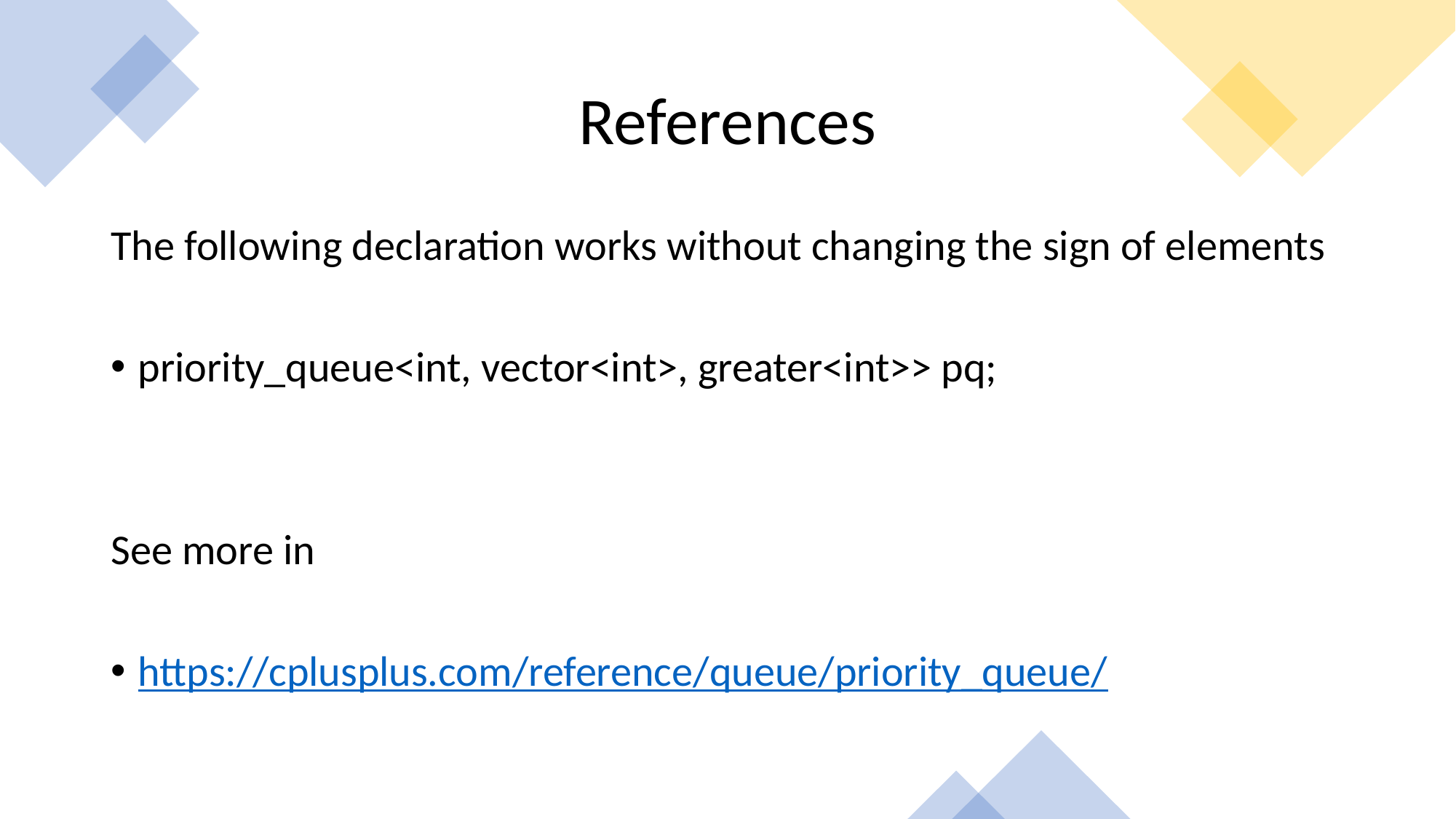

# References

The following declaration works without changing the sign of elements

priority_queue<int, vector<int>, greater<int>> pq;

See more in

https://cplusplus.com/reference/queue/priority_queue/